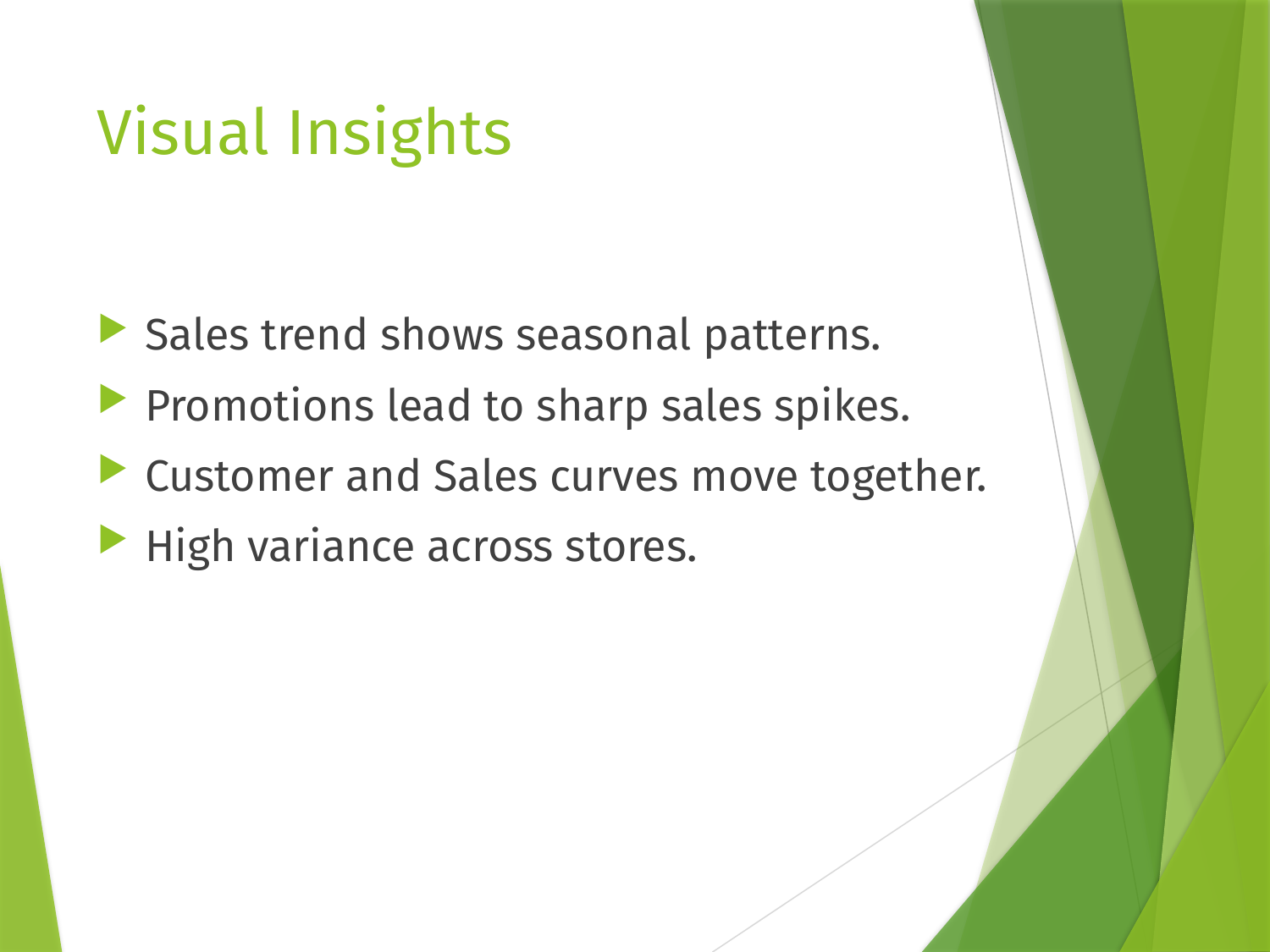

# Visual Insights
Sales trend shows seasonal patterns.
Promotions lead to sharp sales spikes.
Customer and Sales curves move together.
High variance across stores.